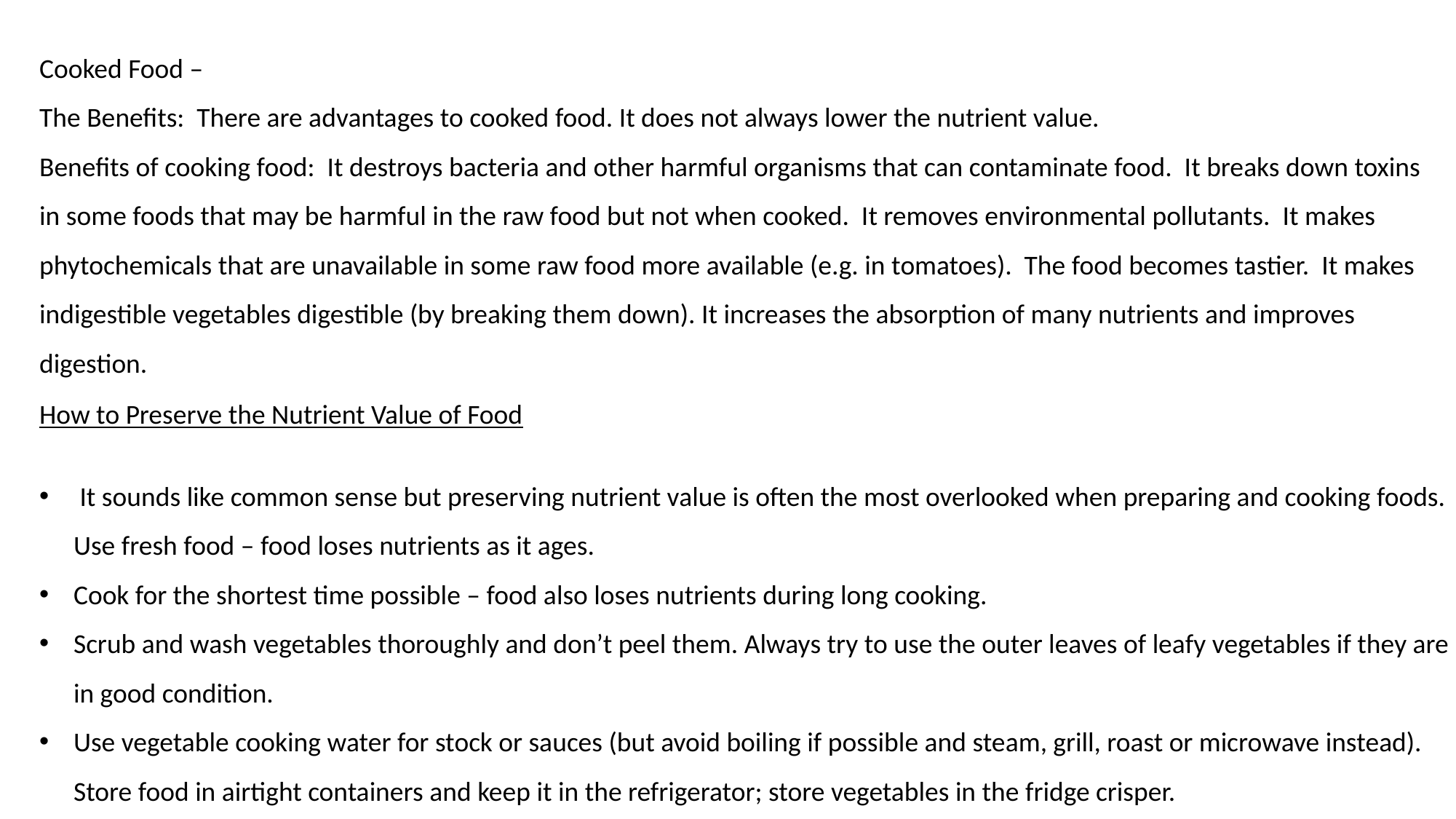

Cooked Food –
The Benefits:  There are advantages to cooked food. It does not always lower the nutrient value.
Benefits of cooking food:  It destroys bacteria and other harmful organisms that can contaminate food.  It breaks down toxins in some foods that may be harmful in the raw food but not when cooked.  It removes environmental pollutants.  It makes phytochemicals that are unavailable in some raw food more available (e.g. in tomatoes).  The food becomes tastier.  It makes indigestible vegetables digestible (by breaking them down). It increases the absorption of many nutrients and improves digestion.

How to Preserve the Nutrient Value of Food

 It sounds like common sense but preserving nutrient value is often the most overlooked when preparing and cooking foods. Use fresh food – food loses nutrients as it ages.
Cook for the shortest time possible – food also loses nutrients during long cooking.
Scrub and wash vegetables thoroughly and don’t peel them. Always try to use the outer leaves of leafy vegetables if they are in good condition.
Use vegetable cooking water for stock or sauces (but avoid boiling if possible and steam, grill, roast or microwave instead).  Store food in airtight containers and keep it in the refrigerator; store vegetables in the fridge crisper.